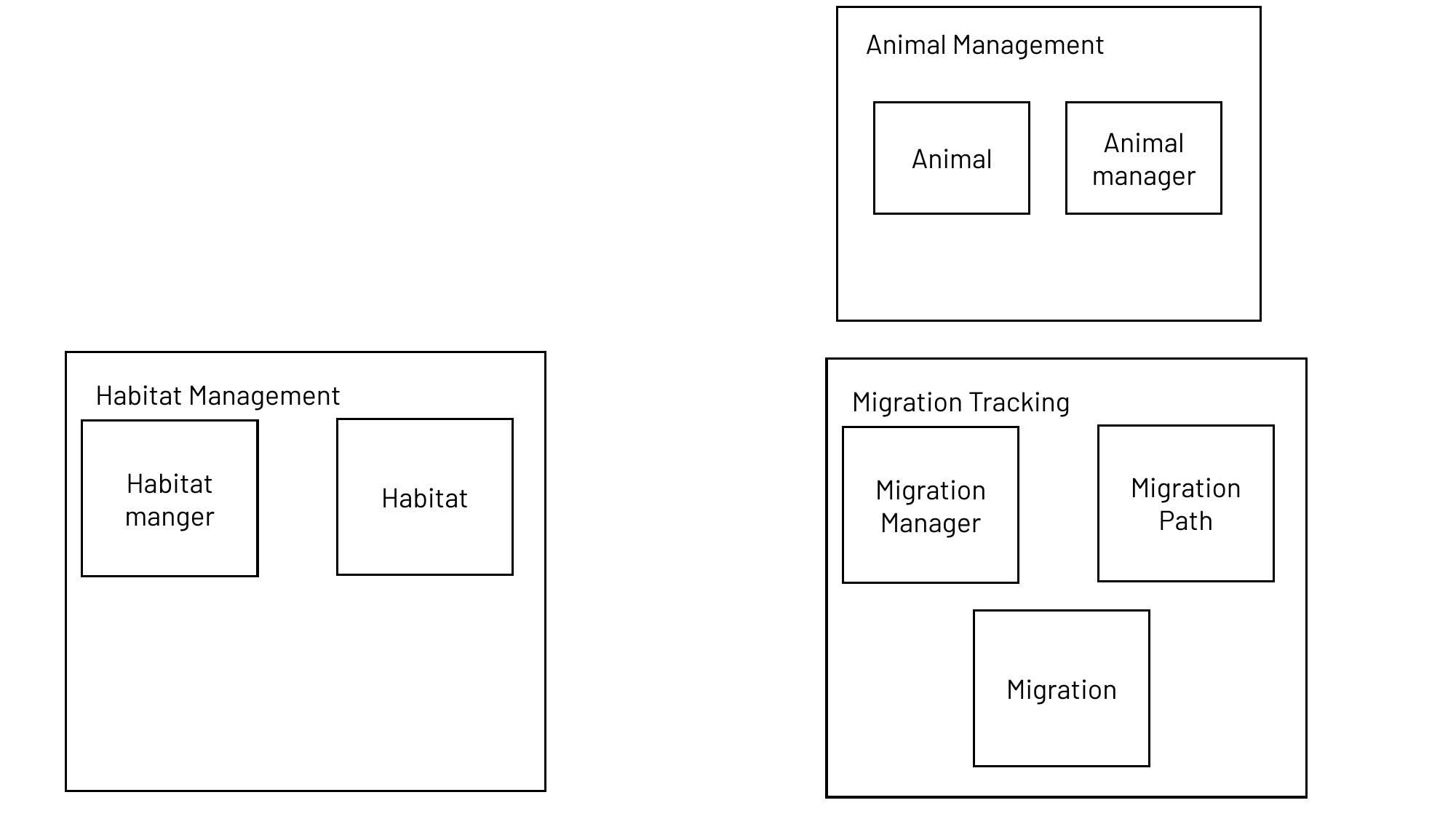

Animal Management
Animal
Animal
manager

Habitat Management
Habitat
Habitat
manger

Migration Tracking
Migration
Path
Migration
Manager
Migration